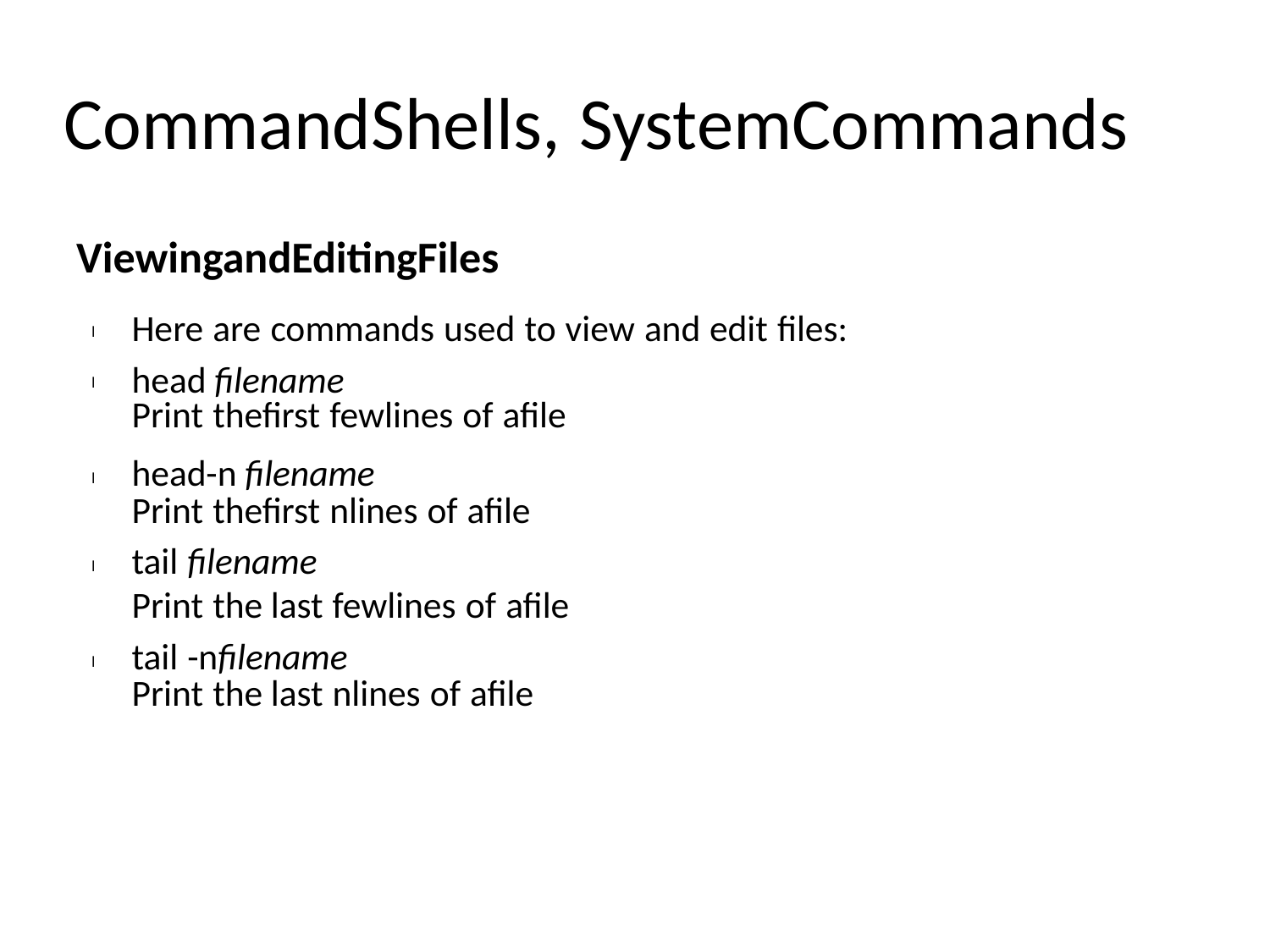

CommandShells, SystemCommands

	ViewingandEditingFiles
Here are commands used to view and edit files:
head filename
Print thefirst fewlines of afile
head-n filename
Print thefirst nlines of afile
tail filename
Print the last fewlines of afile
tail -nfilename
Print the last nlines of afile
l

l

l

l

l